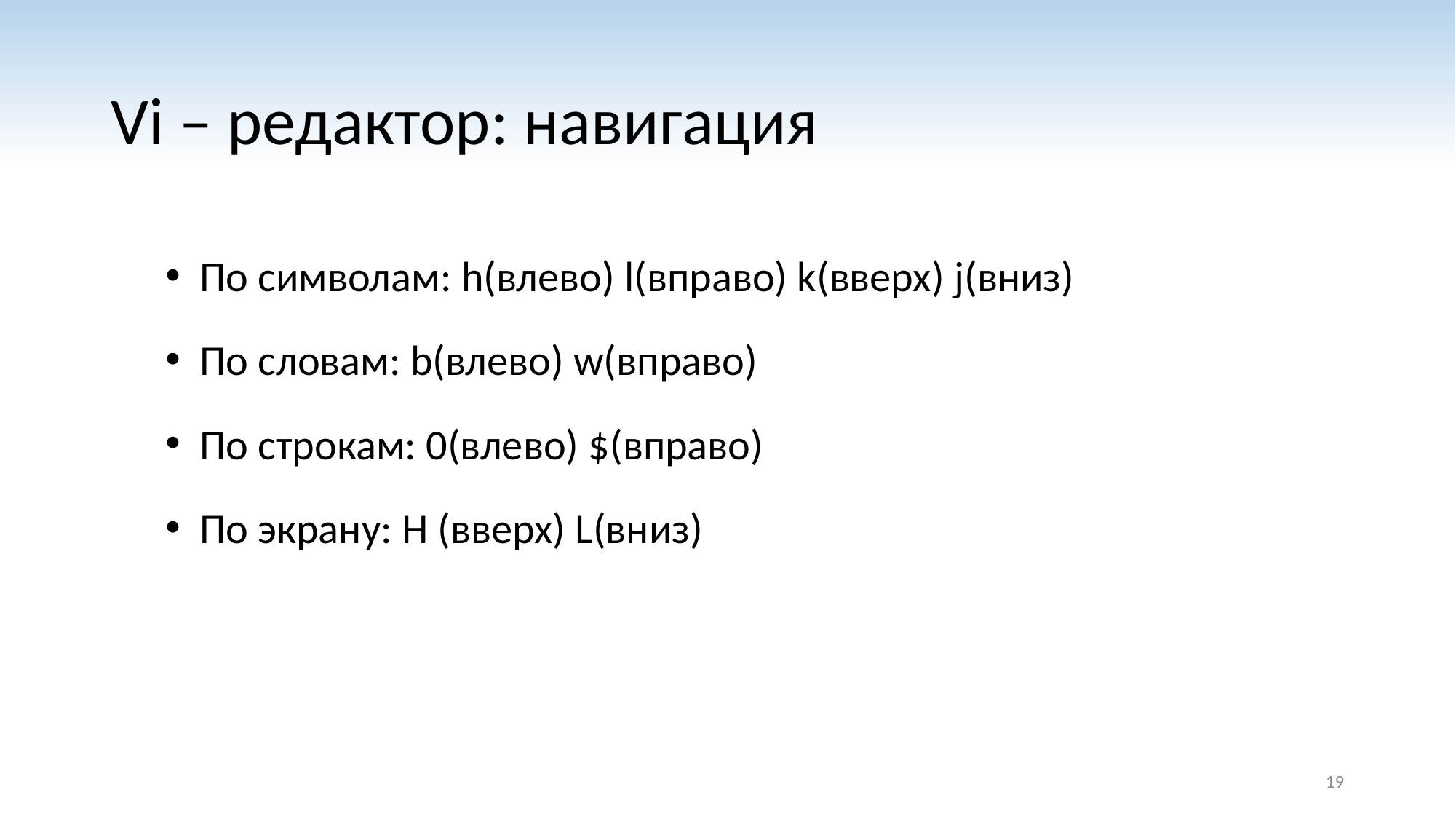

# Vi – редактор: навигация
По символам: h(влево) l(вправо) k(вверх) j(вниз)
По словам: b(влево) w(вправо)
По строкам: 0(влево) $(вправо)
По экрану: H (вверх) L(вниз)

19